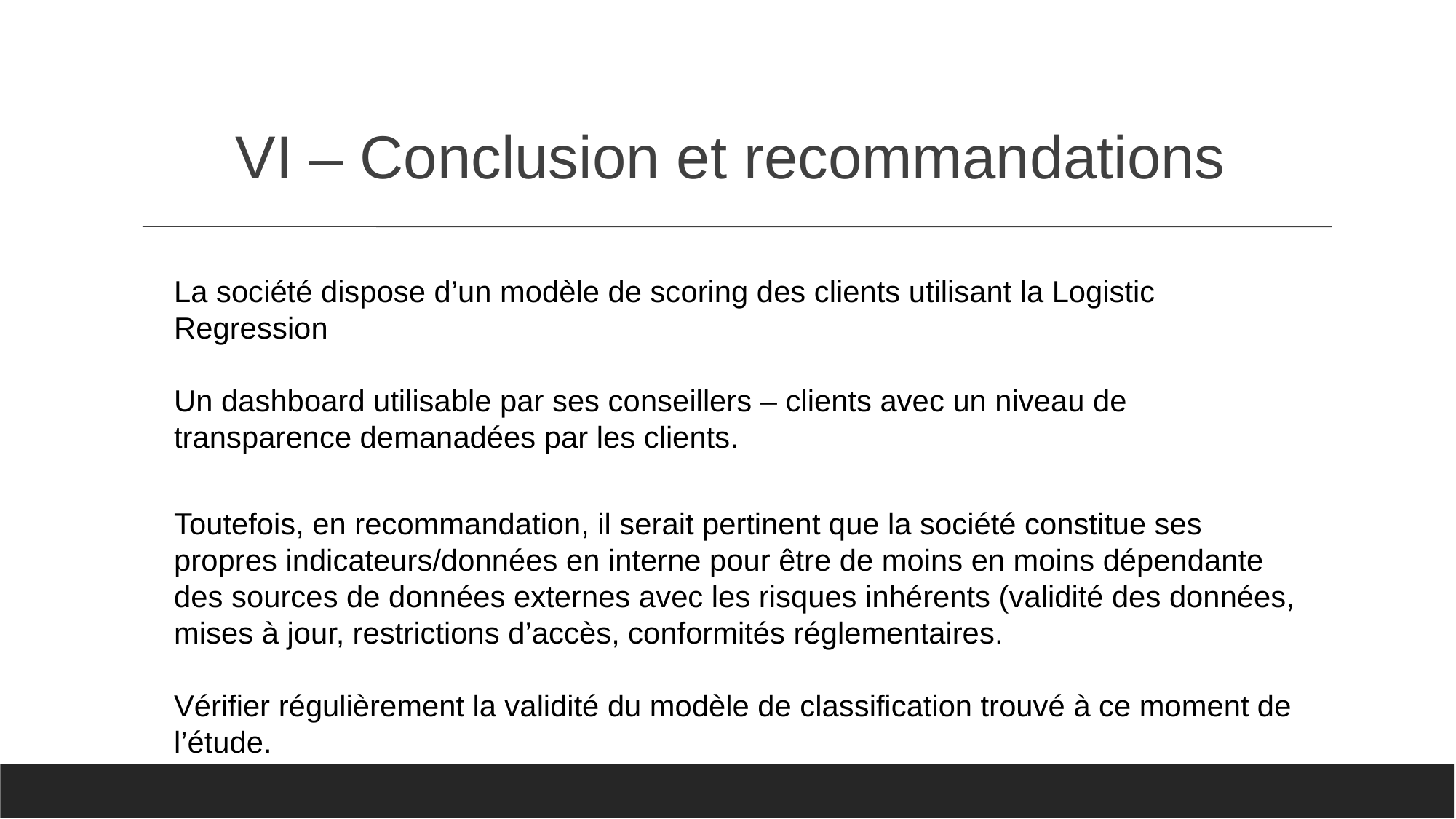

VI – Conclusion et recommandations
La société dispose d’un modèle de scoring des clients utilisant la Logistic Regression

Un dashboard utilisable par ses conseillers – clients avec un niveau de transparence demanadées par les clients.
Toutefois, en recommandation, il serait pertinent que la société constitue ses propres indicateurs/données en interne pour être de moins en moins dépendante des sources de données externes avec les risques inhérents (validité des données, mises à jour, restrictions d’accès, conformités réglementaires.

Vérifier régulièrement la validité du modèle de classification trouvé à ce moment de l’étude.